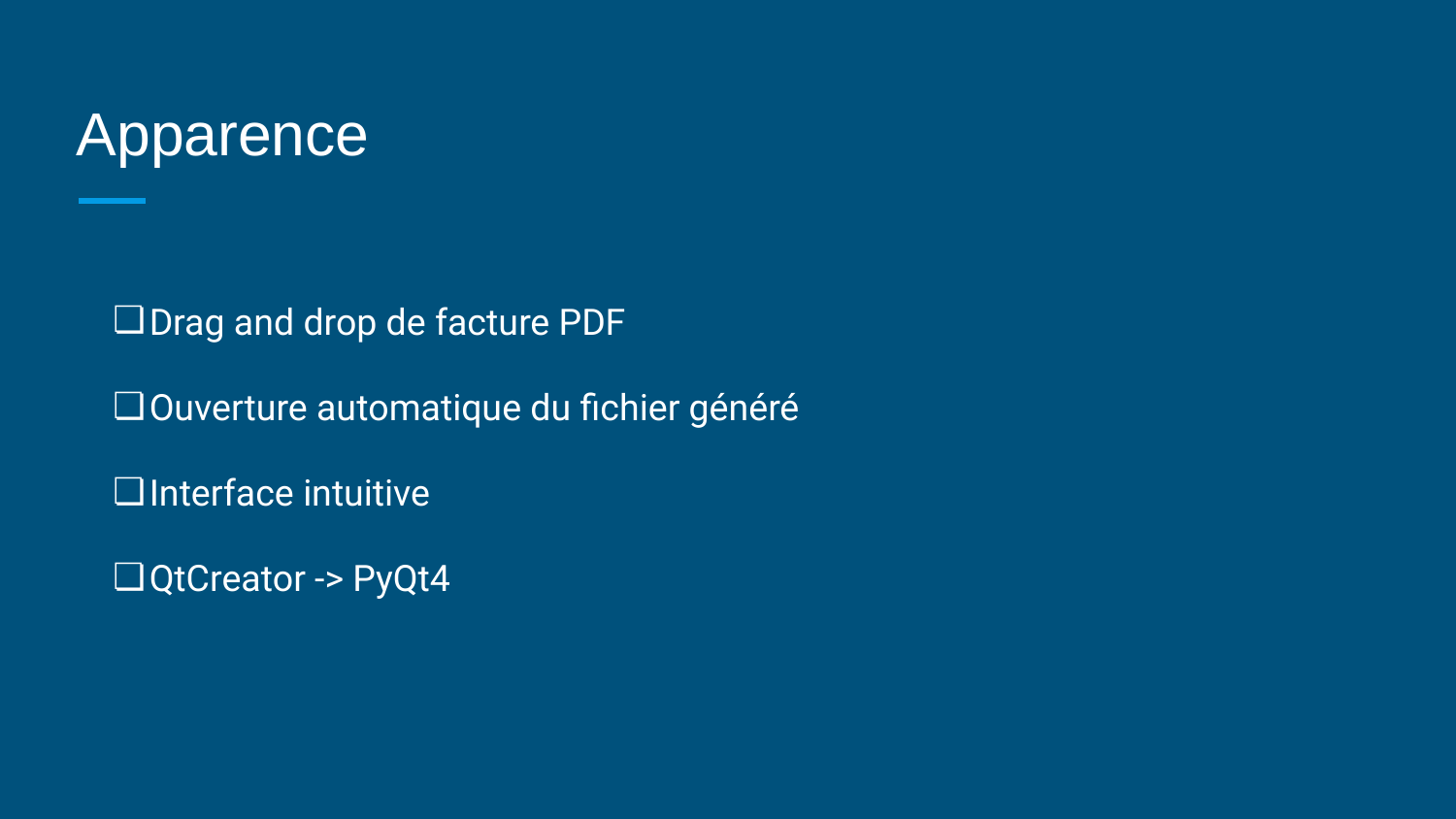

# Apparence
Drag and drop de facture PDF
Ouverture automatique du fichier généré
Interface intuitive
QtCreator -> PyQt4